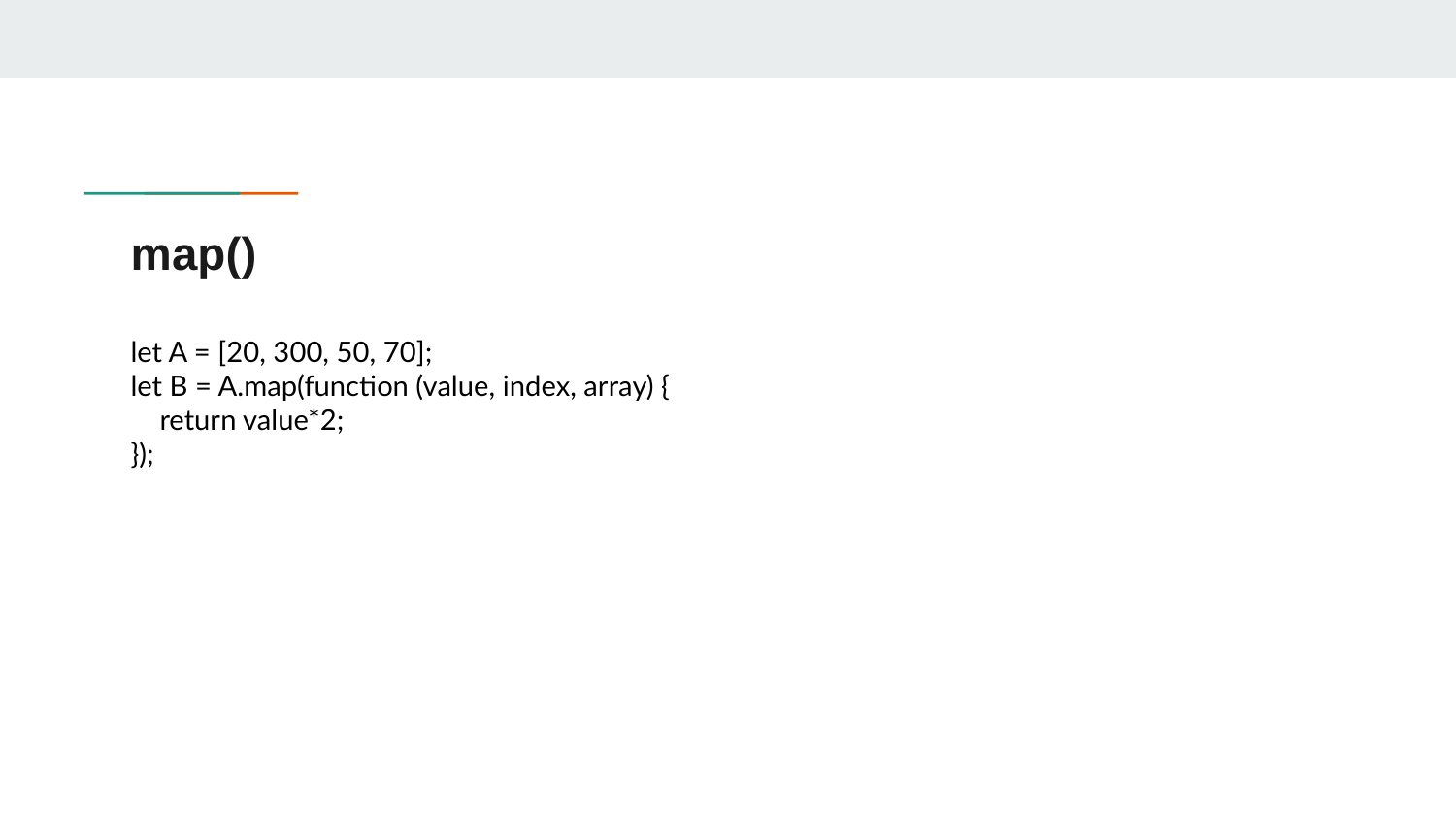

# map()
let A = [20, 300, 50, 70];
let B = A.map(function (value, index, array) {
    return value*2;
});